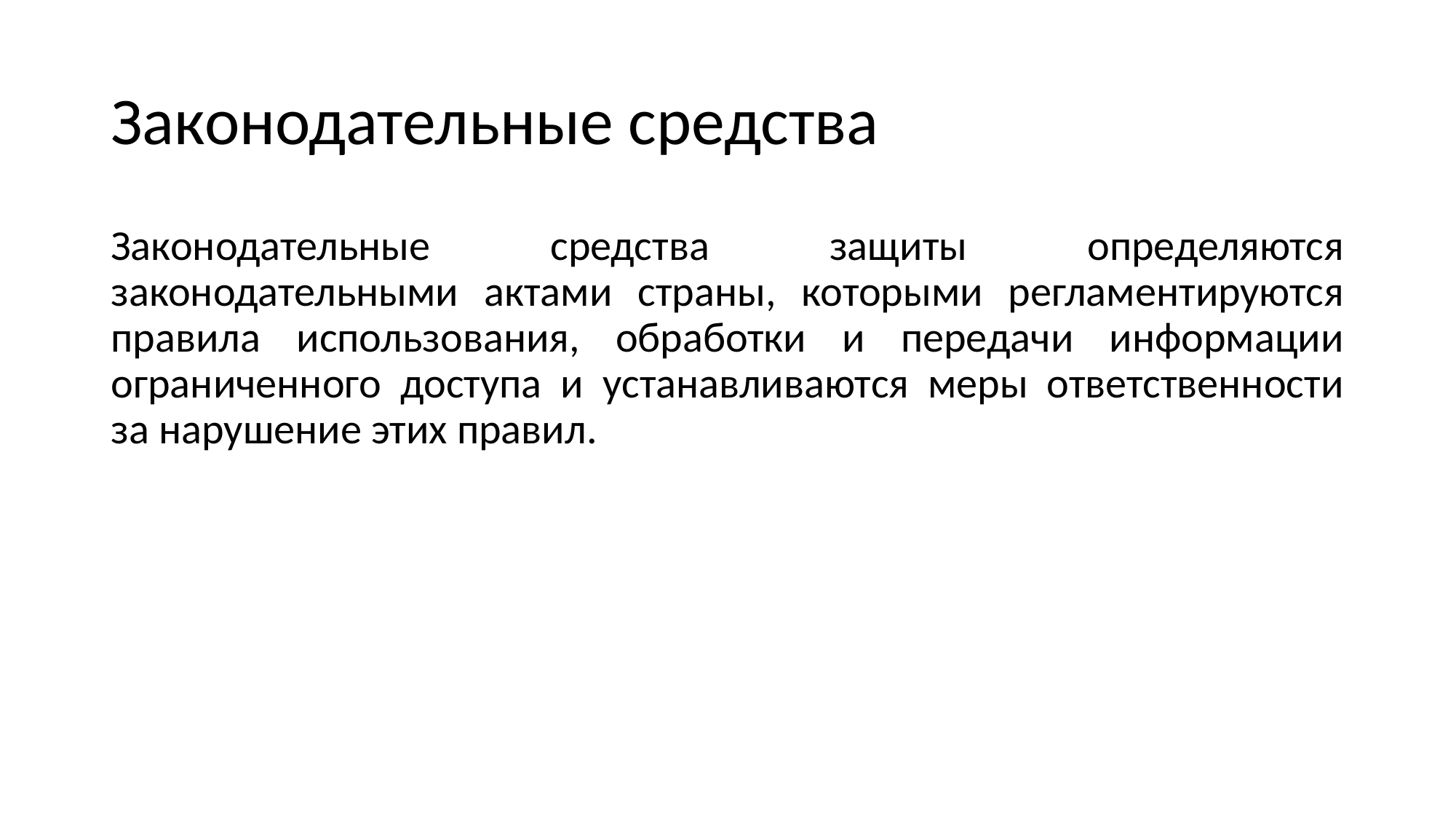

# Законодательные средства
Законодательные средства защиты определяются законодательными актами страны, которыми регламентируются правила использования, обработки и передачи информации ограниченного доступа и устанавливаются меры ответственности за нарушение этих правил.